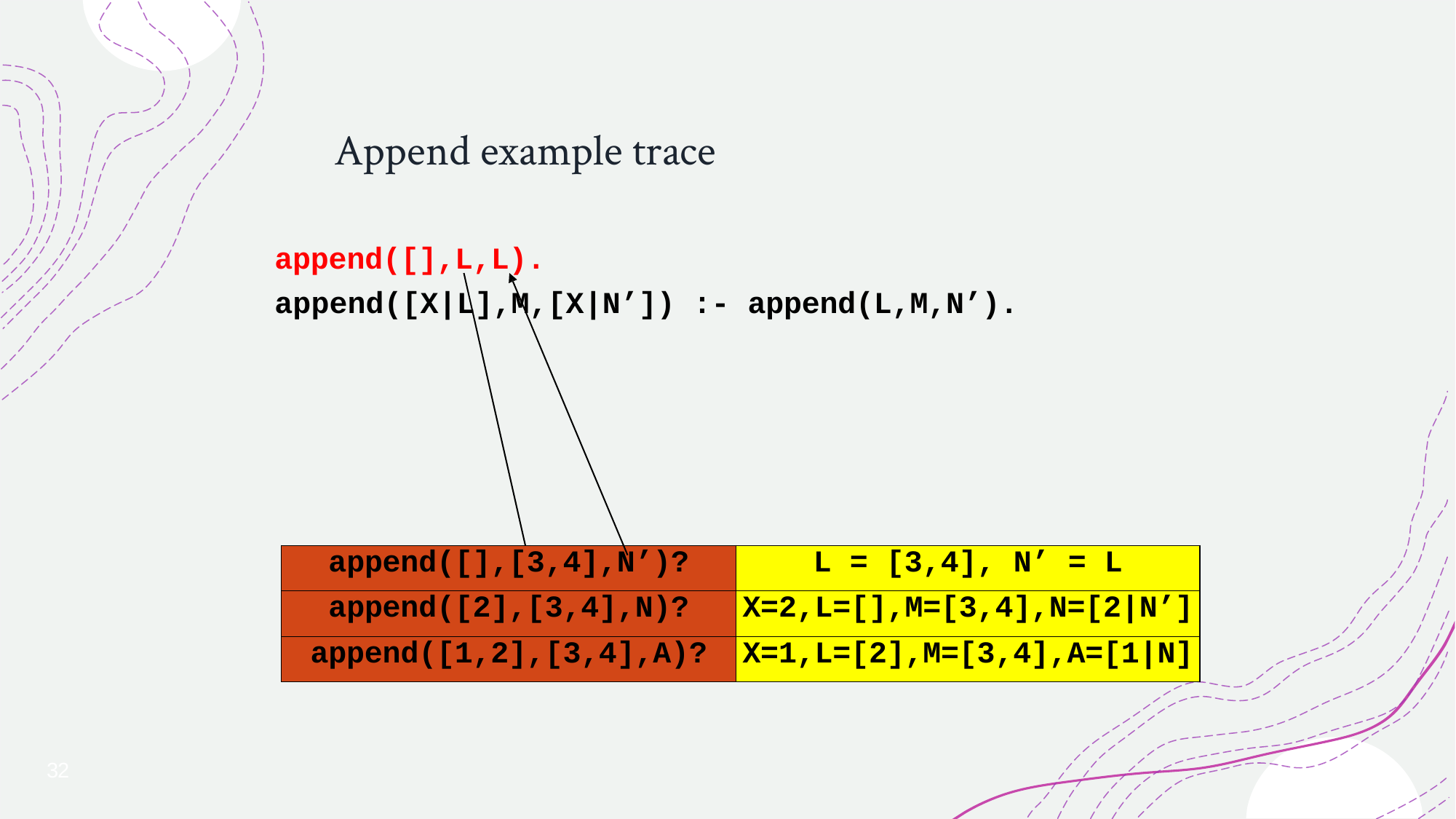

# Append example trace
append([],L,L).
append([X|L],M,[X|N’]) :- append(L,M,N’).

| append([],[3,4],N’)? | L = [3,4], N’ = L |
| --- | --- |
| append([2],[3,4],N)? | X=2,L=[],M=[3,4],N=[2|N’] |
| append([1,2],[3,4],A)? | X=1,L=[2],M=[3,4],A=[1|N] |
32